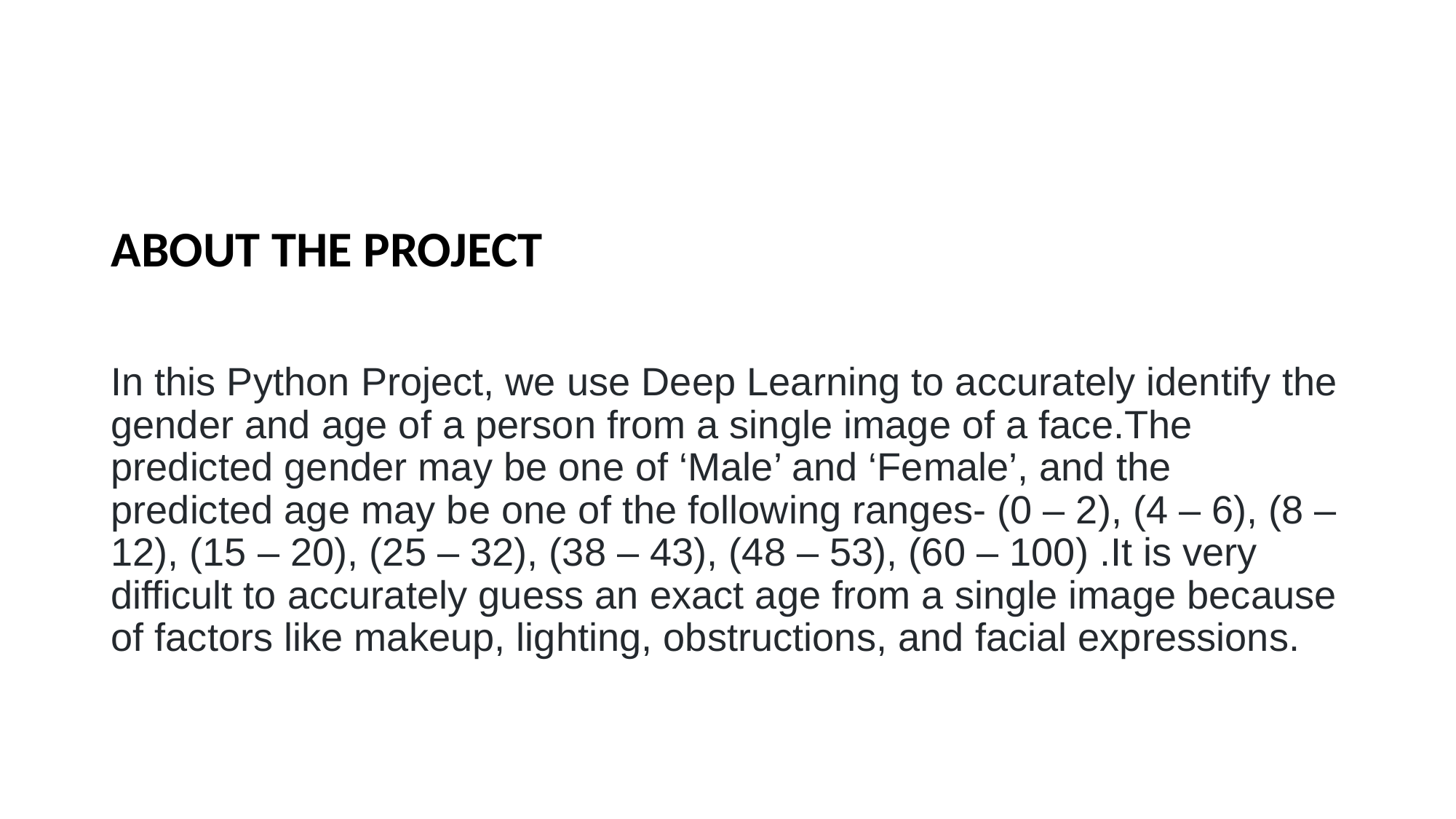

ABOUT THE PROJECT

In this Python Project, we use Deep Learning to accurately identify the gender and age of a person from a single image of a face.The predicted gender may be one of ‘Male’ and ‘Female’, and the predicted age may be one of the following ranges- (0 – 2), (4 – 6), (8 – 12), (15 – 20), (25 – 32), (38 – 43), (48 – 53), (60 – 100) .It is very difficult to accurately guess an exact age from a single image because of factors like makeup, lighting, obstructions, and facial expressions.